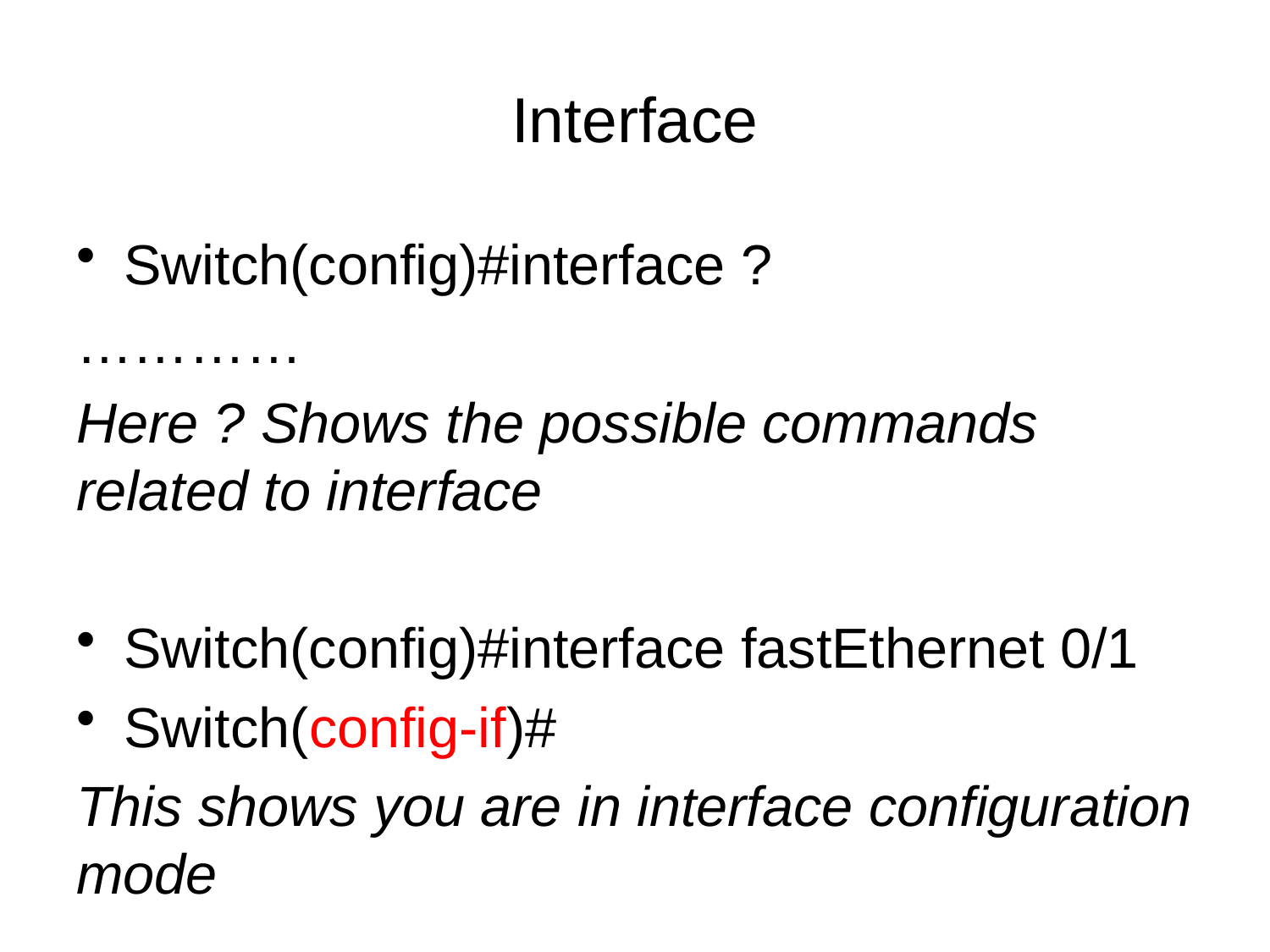

# Interface
Switch(config)#interface ?
…………
Here ? Shows the possible commands related to interface

Switch(config)#interface fastEthernet 0/1
Switch(config-if)#
This shows you are in interface configuration mode